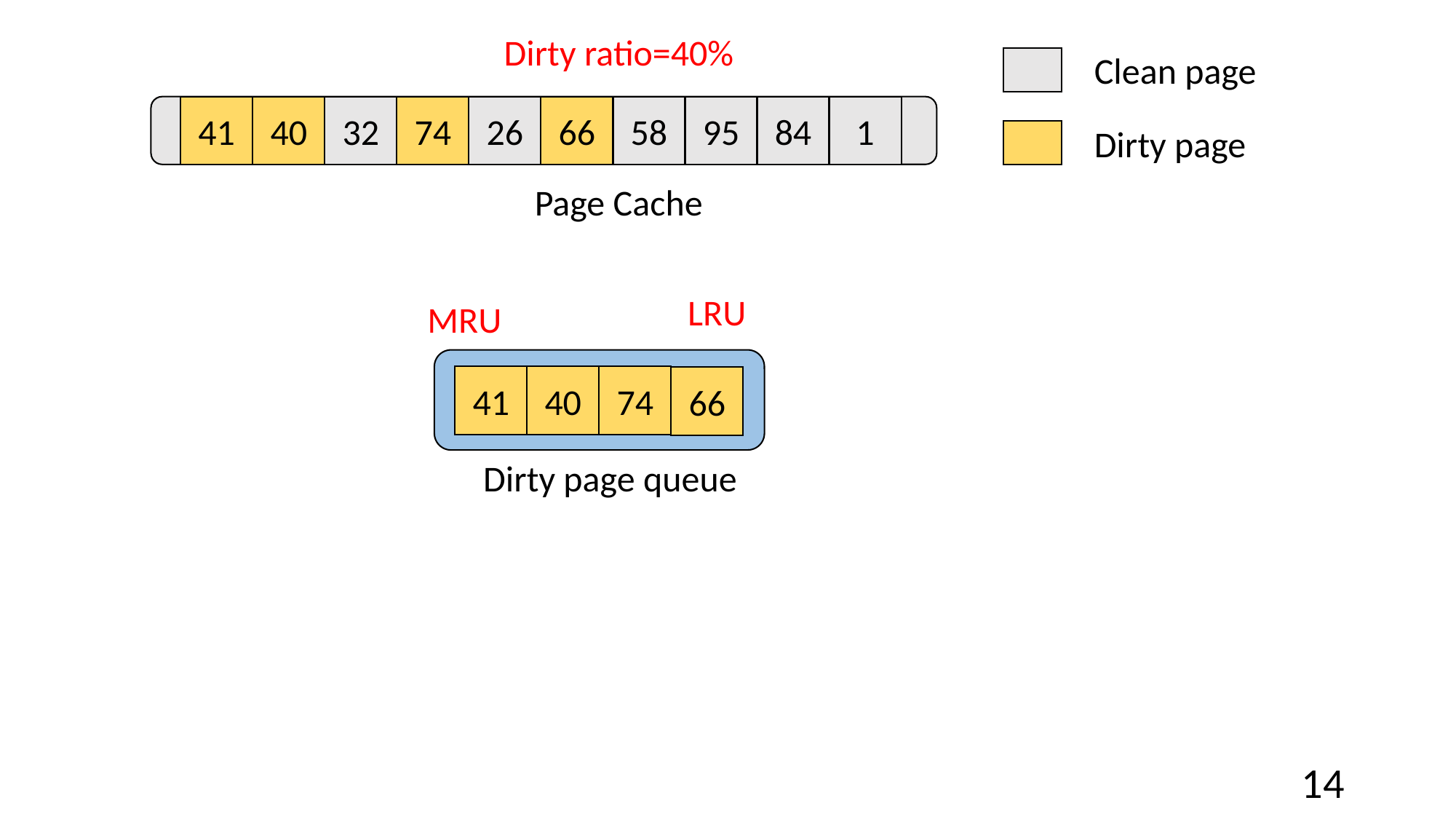

Dirty ratio=40%
Clean page

41
40
32
74
26
66
58
95
84
1
Dirty page

Page Cache
LRU
MRU

41
40
74
66
Dirty page queue
14